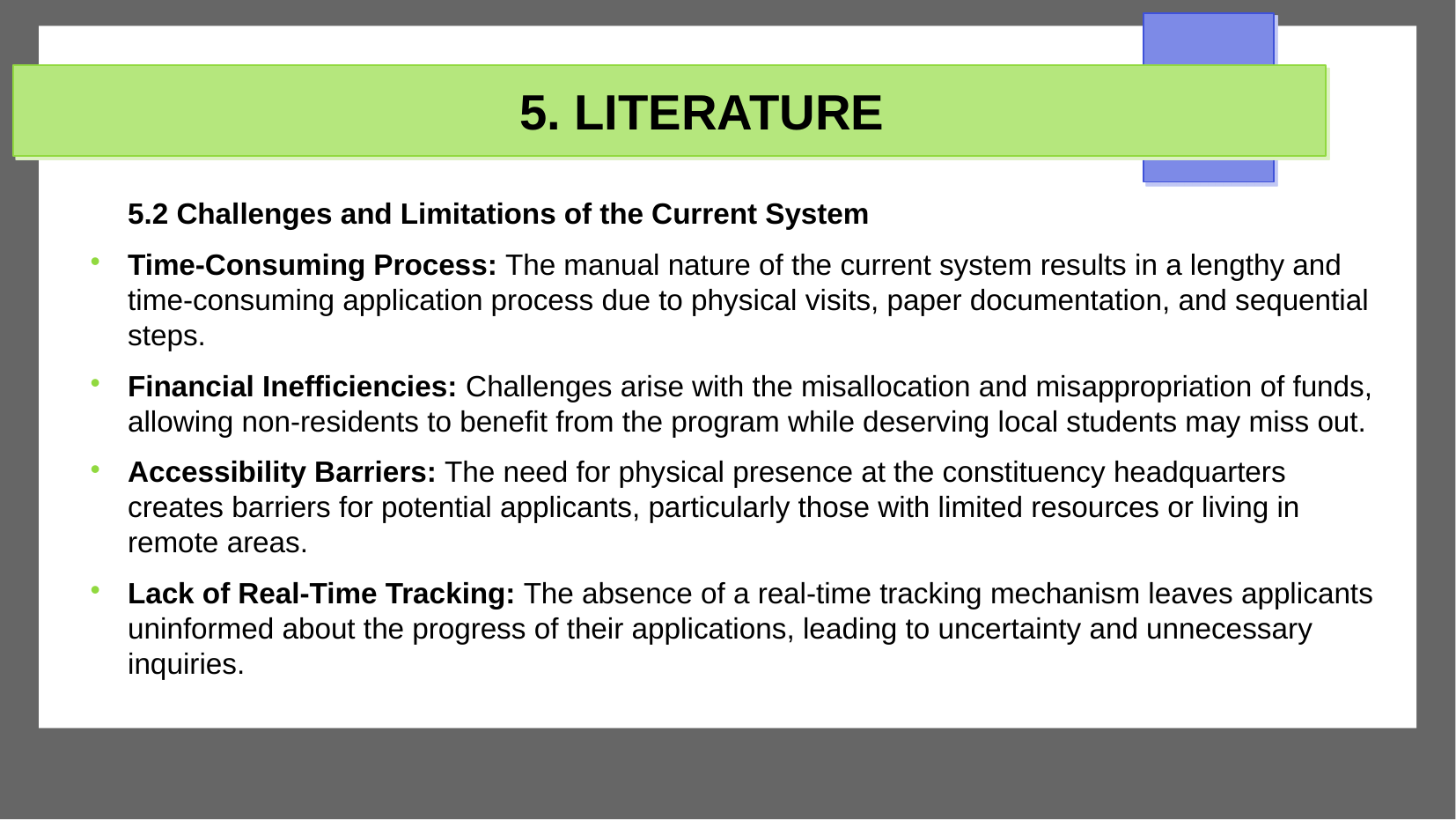

# 5. LITERATURE
5.2 Challenges and Limitations of the Current System
Time-Consuming Process: The manual nature of the current system results in a lengthy and time-consuming application process due to physical visits, paper documentation, and sequential steps.
Financial Inefficiencies: Challenges arise with the misallocation and misappropriation of funds, allowing non-residents to benefit from the program while deserving local students may miss out.
Accessibility Barriers: The need for physical presence at the constituency headquarters creates barriers for potential applicants, particularly those with limited resources or living in remote areas.
Lack of Real-Time Tracking: The absence of a real-time tracking mechanism leaves applicants uninformed about the progress of their applications, leading to uncertainty and unnecessary inquiries.